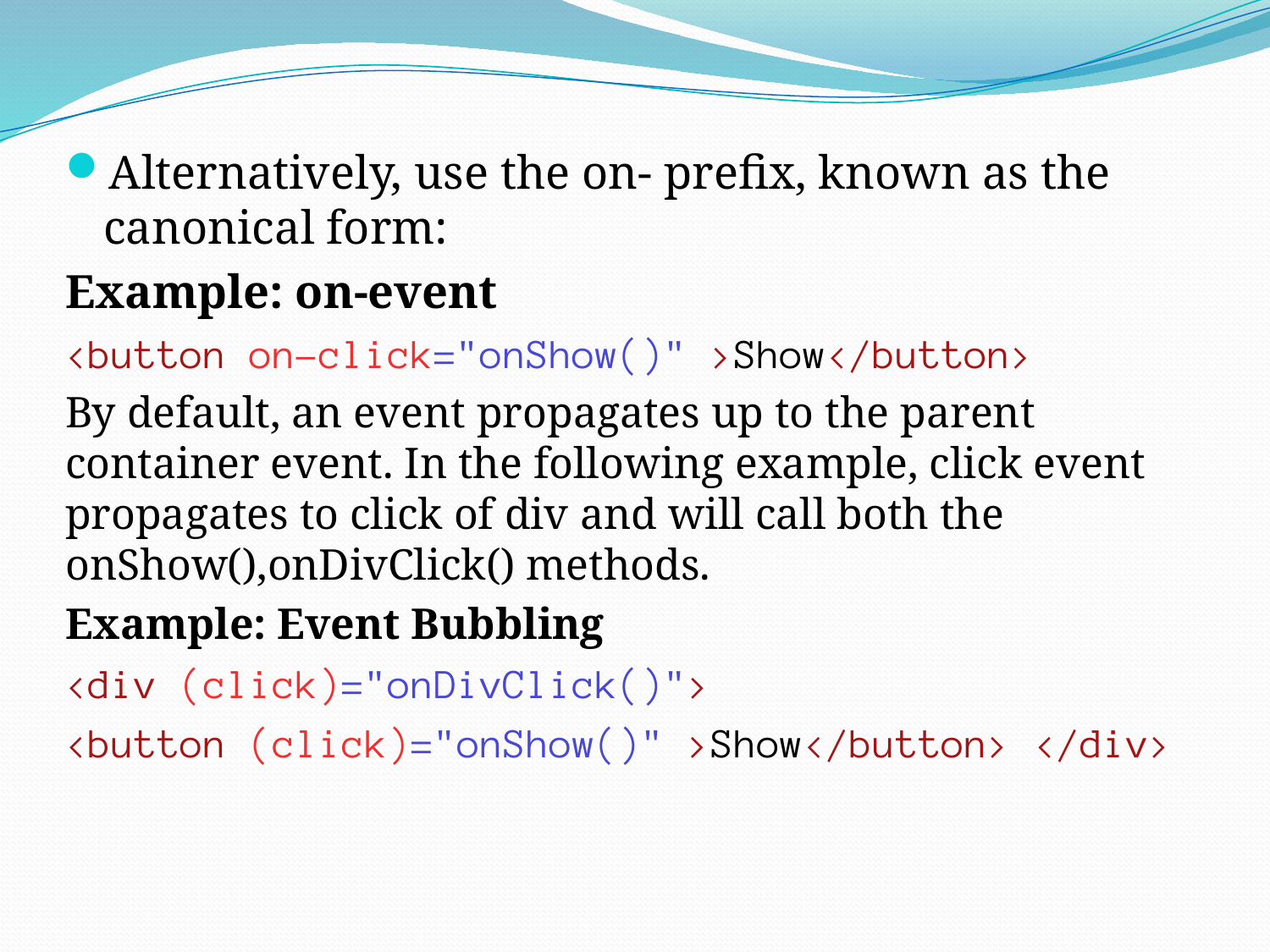

Alternatively, use the on- prefix, known as the canonical form:
Example: on-event
<button on-click="onShow()" >Show</button>
By default, an event propagates up to the parent container event. In the following example, click event propagates to click of div and will call both the onShow(),onDivClick() methods.
Example: Event Bubbling
<div (click)="onDivClick()">
<button (click)="onShow()" >Show</button> </div>